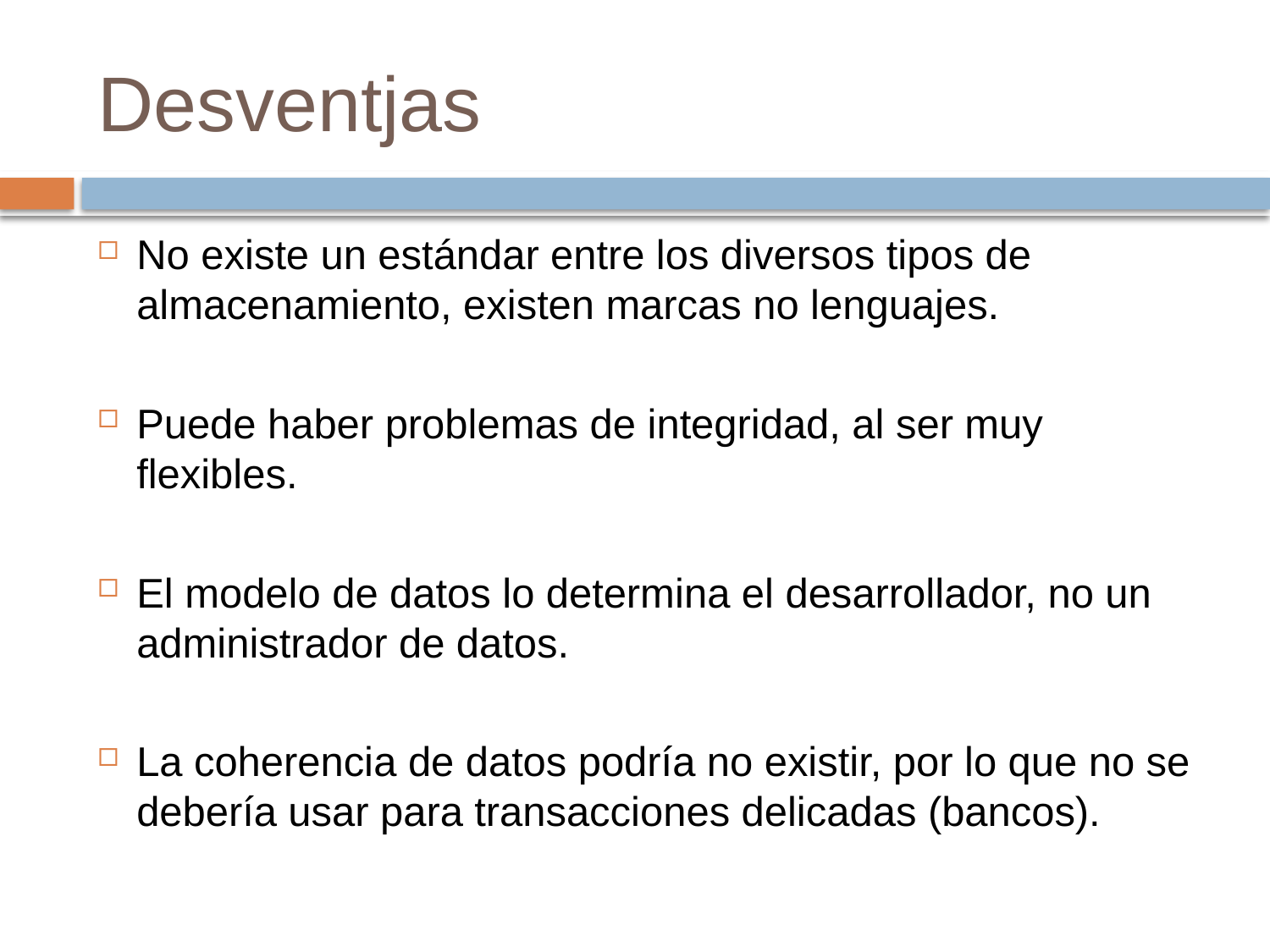

# Desventjas
No existe un estándar entre los diversos tipos de almacenamiento, existen marcas no lenguajes.

Puede haber problemas de integridad, al ser muy flexibles.

El modelo de datos lo determina el desarrollador, no un administrador de datos.

La coherencia de datos podría no existir, por lo que no se debería usar para transacciones delicadas (bancos).